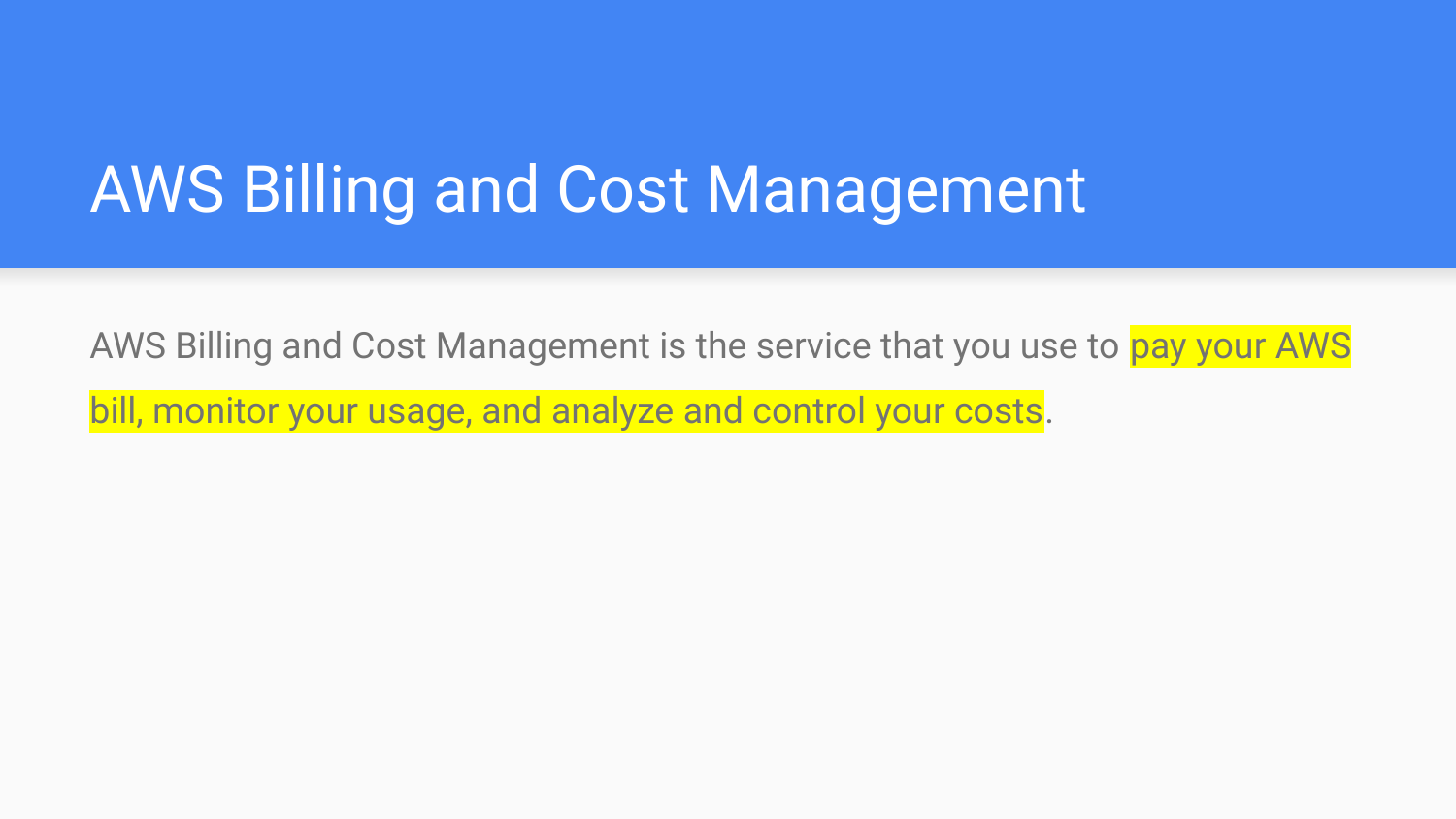

# AWS Billing and Cost Management
AWS Billing and Cost Management is the service that you use to pay your AWS bill, monitor your usage, and analyze and control your costs.